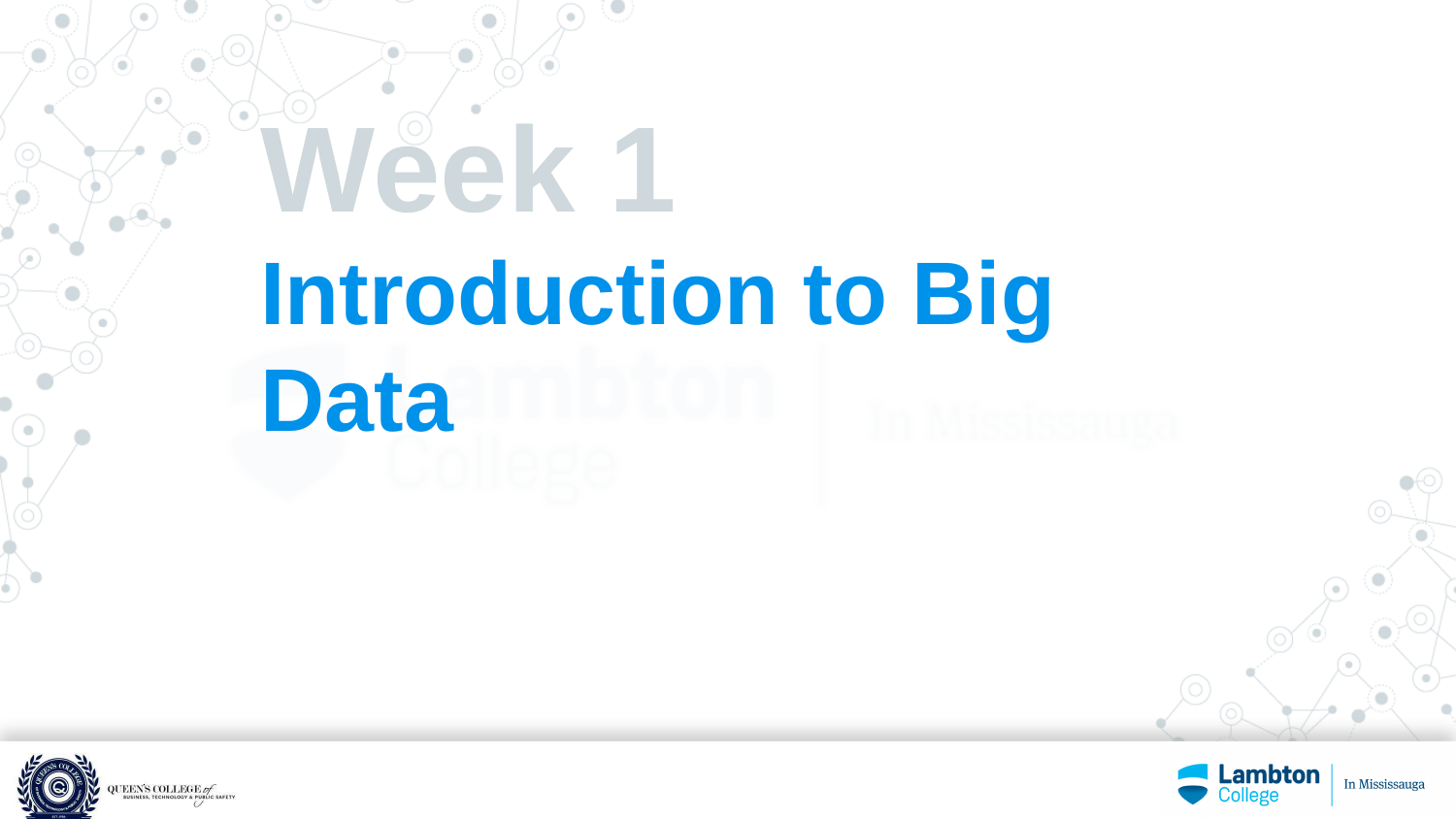

# Week 1
Introduction to Big Data